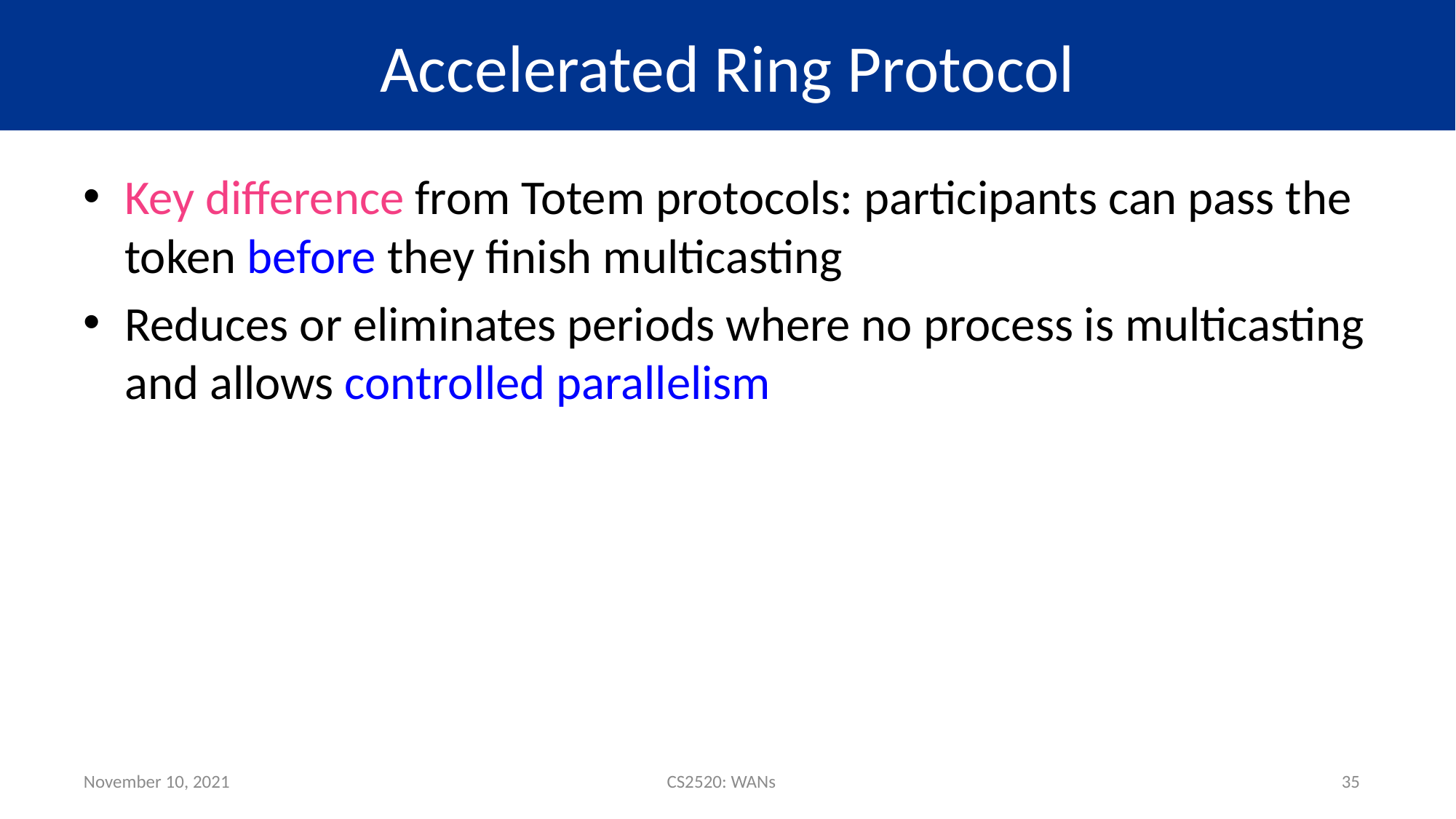

# Accelerated Ring Protocol
Key difference from Totem protocols: participants can pass the token before they finish multicasting
Reduces or eliminates periods where no process is multicasting and allows controlled parallelism
November 10, 2021
CS2520: WANs
35